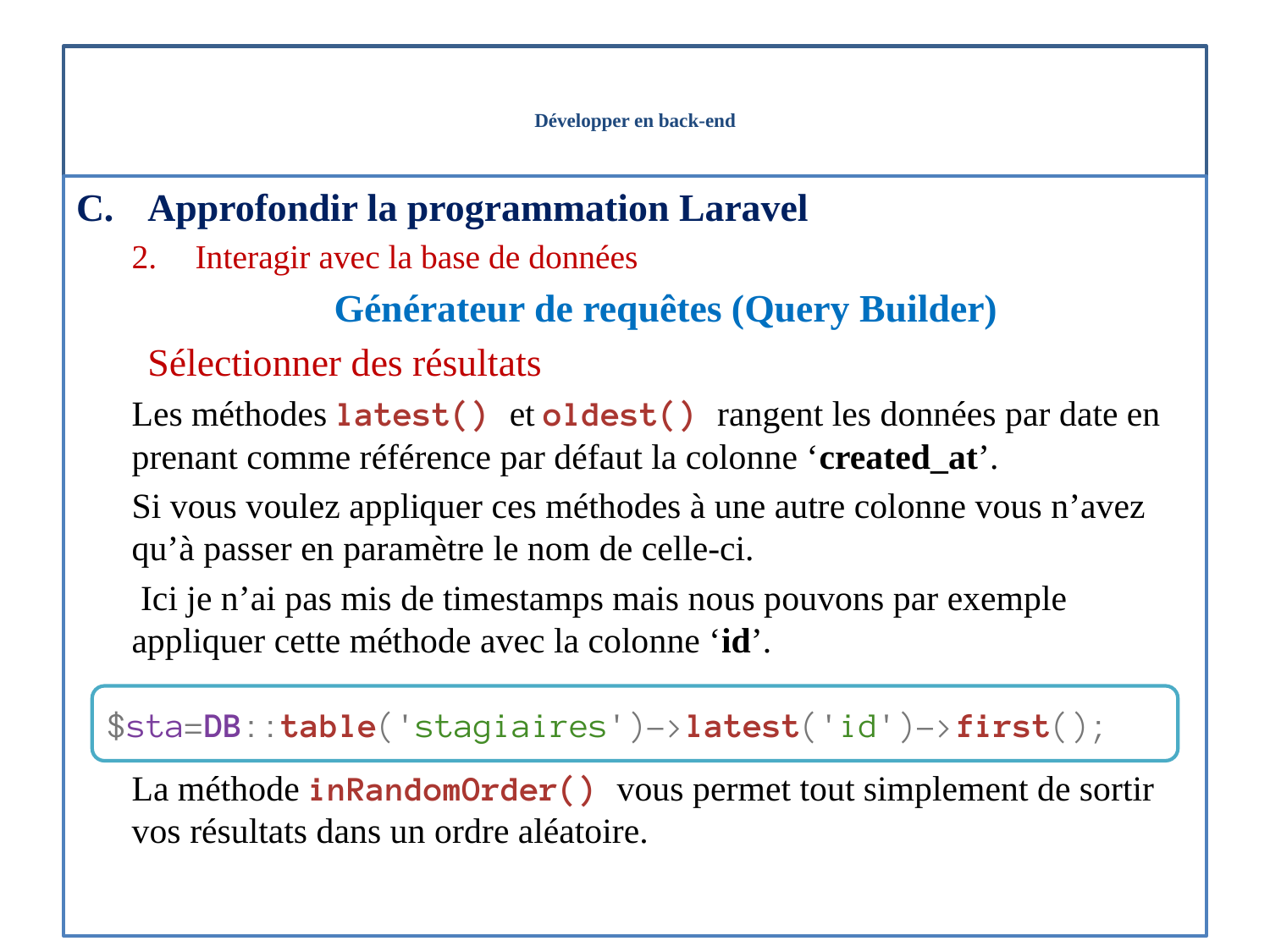

# Développer en back-end
Approfondir la programmation Laravel
Interagir avec la base de données
Générateur de requêtes (Query Builder)
Sélectionner des résultats
Les méthodes latest() et oldest() rangent les données par date en prenant comme référence par défaut la colonne ‘created_at’.
Si vous voulez appliquer ces méthodes à une autre colonne vous n’avez qu’à passer en paramètre le nom de celle-ci.
 Ici je n’ai pas mis de timestamps mais nous pouvons par exemple appliquer cette méthode avec la colonne ‘id’.

La méthode inRandomOrder() vous permet tout simplement de sortir vos résultats dans un ordre aléatoire.
$sta=DB::table('stagiaires')->latest('id')->first();